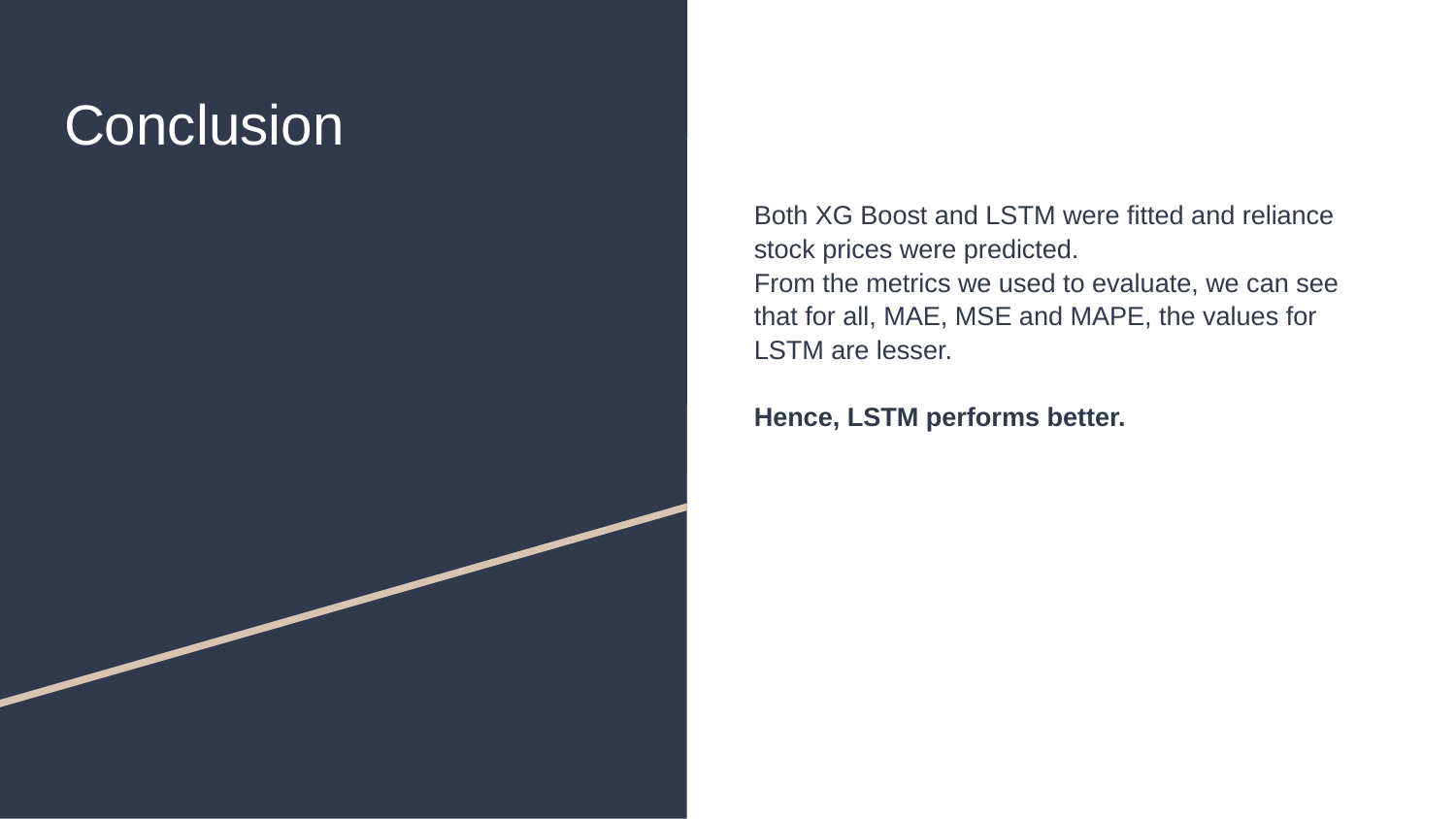

# Conclusion
Both XG Boost and LSTM were fitted and reliance stock prices were predicted.
From the metrics we used to evaluate, we can see that for all, MAE, MSE and MAPE, the values for LSTM are lesser.

Hence, LSTM performs better.